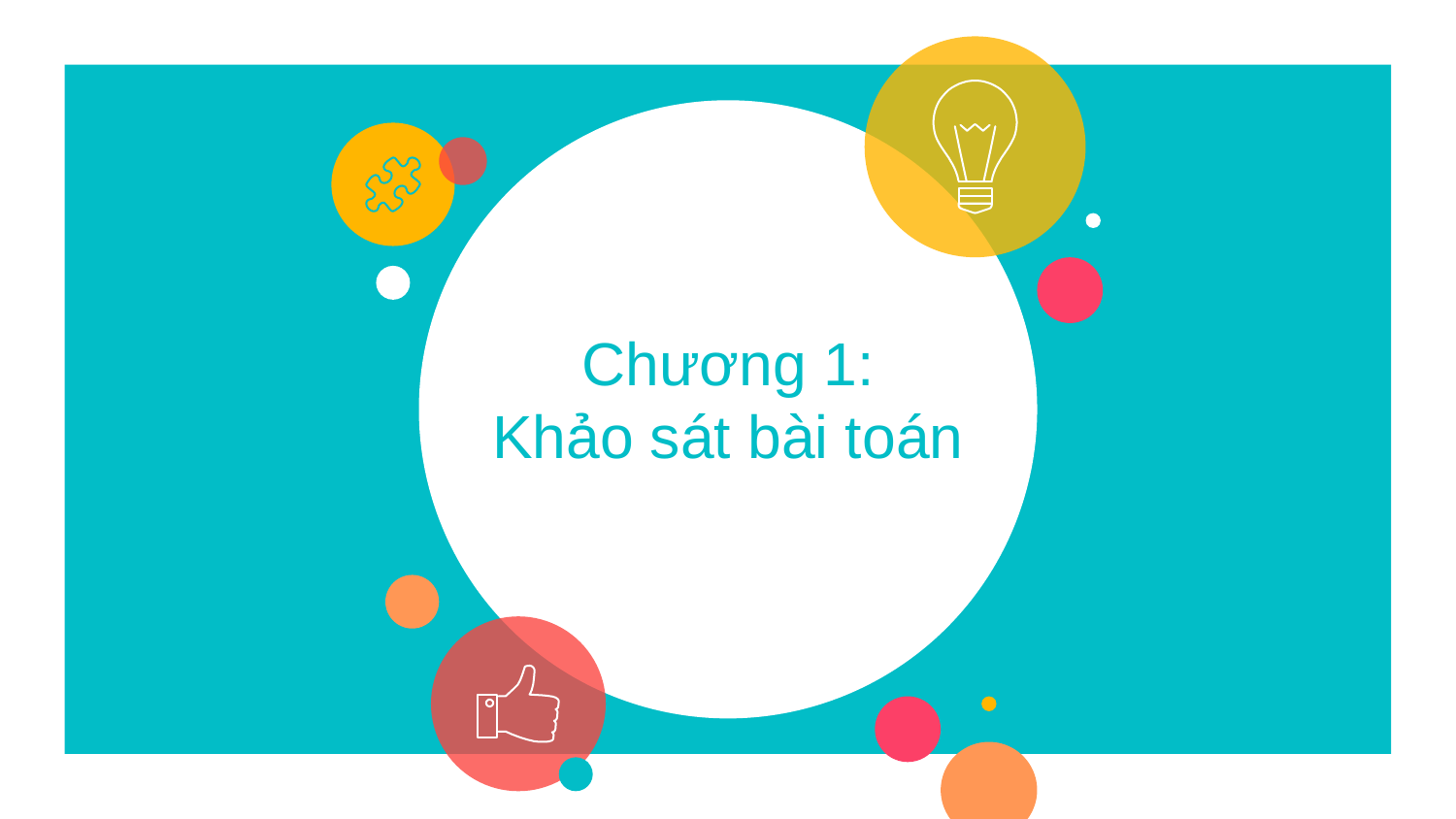

# Chương 1: Khảo sát bài toán